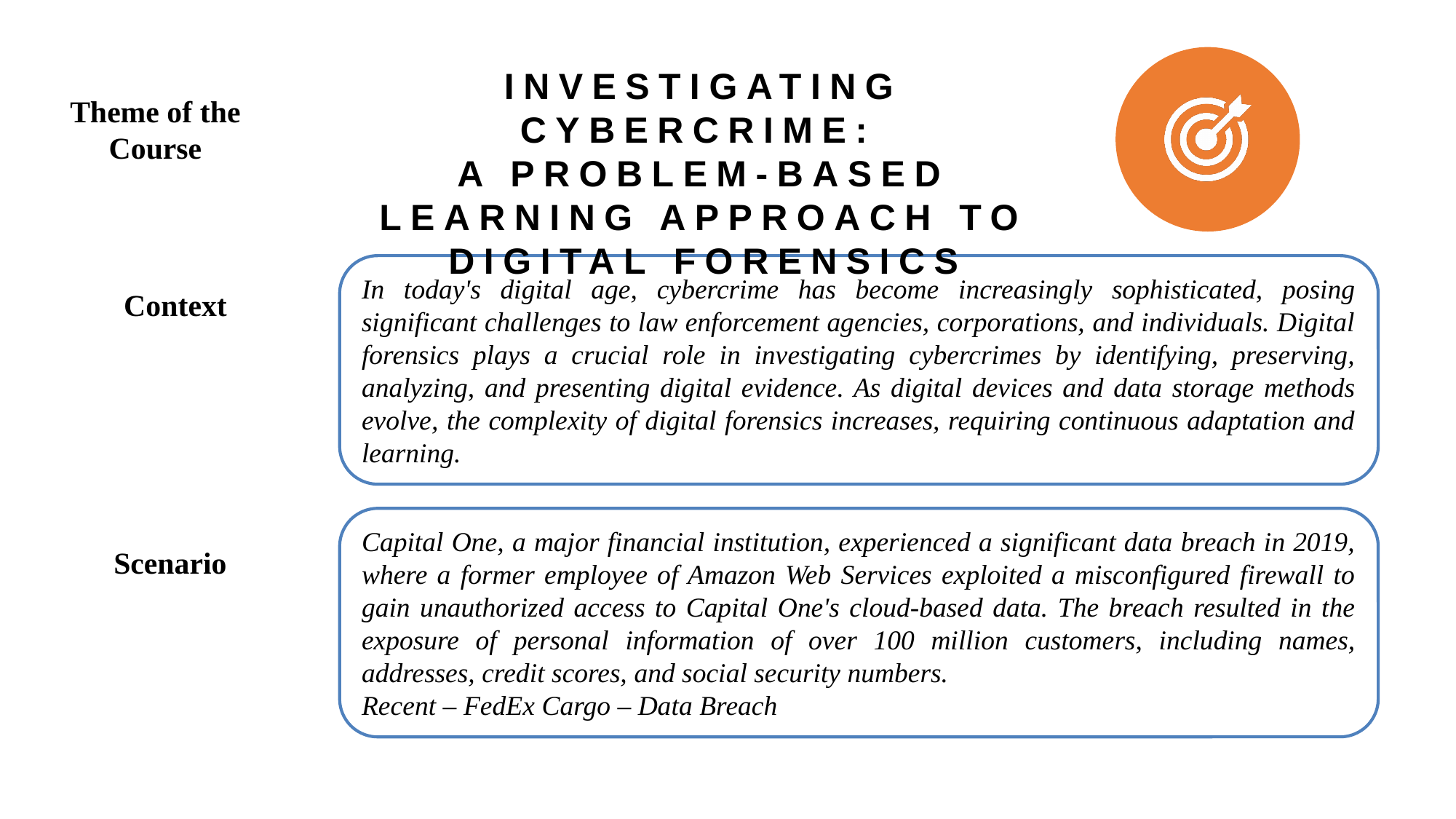

Investigating Cybercrime:
A Problem-Based Learning Approach to Digital Forensics

Theme of the Course
In today's digital age, cybercrime has become increasingly sophisticated, posing significant challenges to law enforcement agencies, corporations, and individuals. Digital forensics plays a crucial role in investigating cybercrimes by identifying, preserving, analyzing, and presenting digital evidence. As digital devices and data storage methods evolve, the complexity of digital forensics increases, requiring continuous adaptation and learning.
Context

Scenario

Capital One, a major financial institution, experienced a significant data breach in 2019, where a former employee of Amazon Web Services exploited a misconfigured firewall to gain unauthorized access to Capital One's cloud-based data. The breach resulted in the exposure of personal information of over 100 million customers, including names, addresses, credit scores, and social security numbers.
Recent – FedEx Cargo – Data Breach